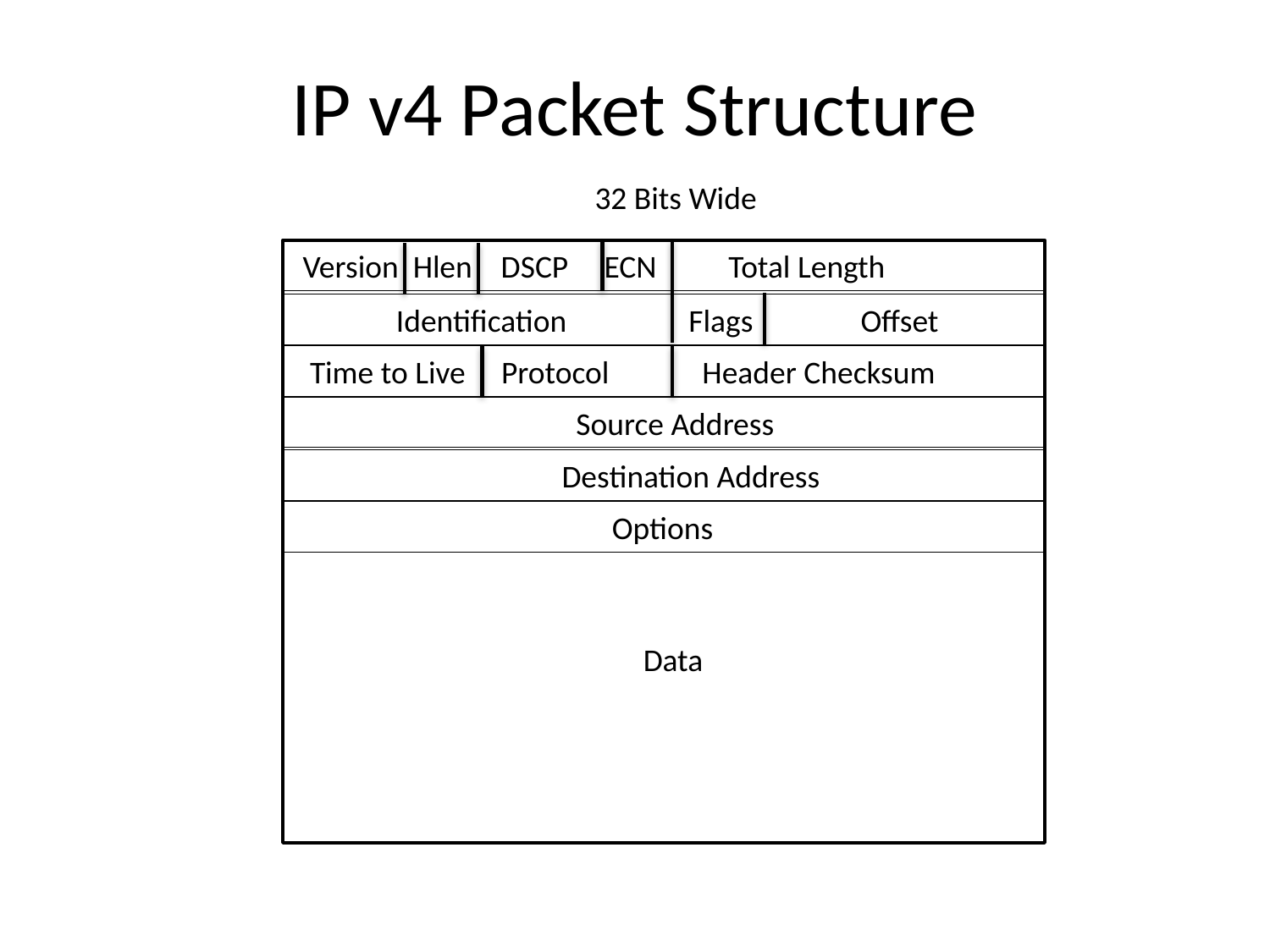

# IP v4 Packet Structure
      32 Bits Wide
 Version  Hlen    DSCP     ECN          Total Length

              Identification                 Flags               Offset
  Time to Live     Protocol             Header Checksum
                                       Source Address
                                     Destination Address
                                            Options
       Data